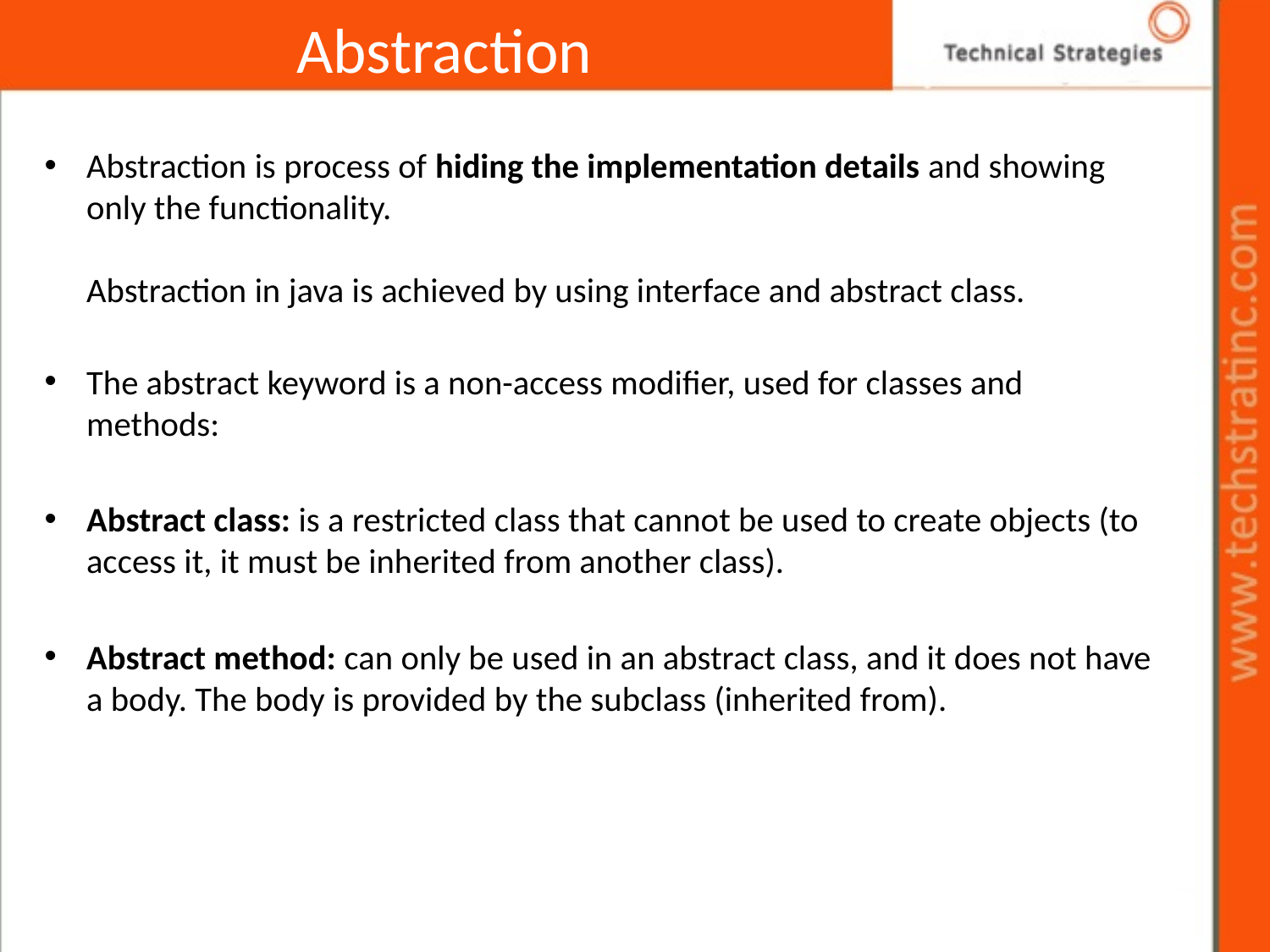

# Abstraction
Abstraction is process of hiding the implementation details and showing only the functionality.
Abstraction in java is achieved by using interface and abstract class.

The abstract keyword is a non-access modifier, used for classes and methods:

Abstract class: is a restricted class that cannot be used to create objects (to access it, it must be inherited from another class).

Abstract method: can only be used in an abstract class, and it does not have a body. The body is provided by the subclass (inherited from).